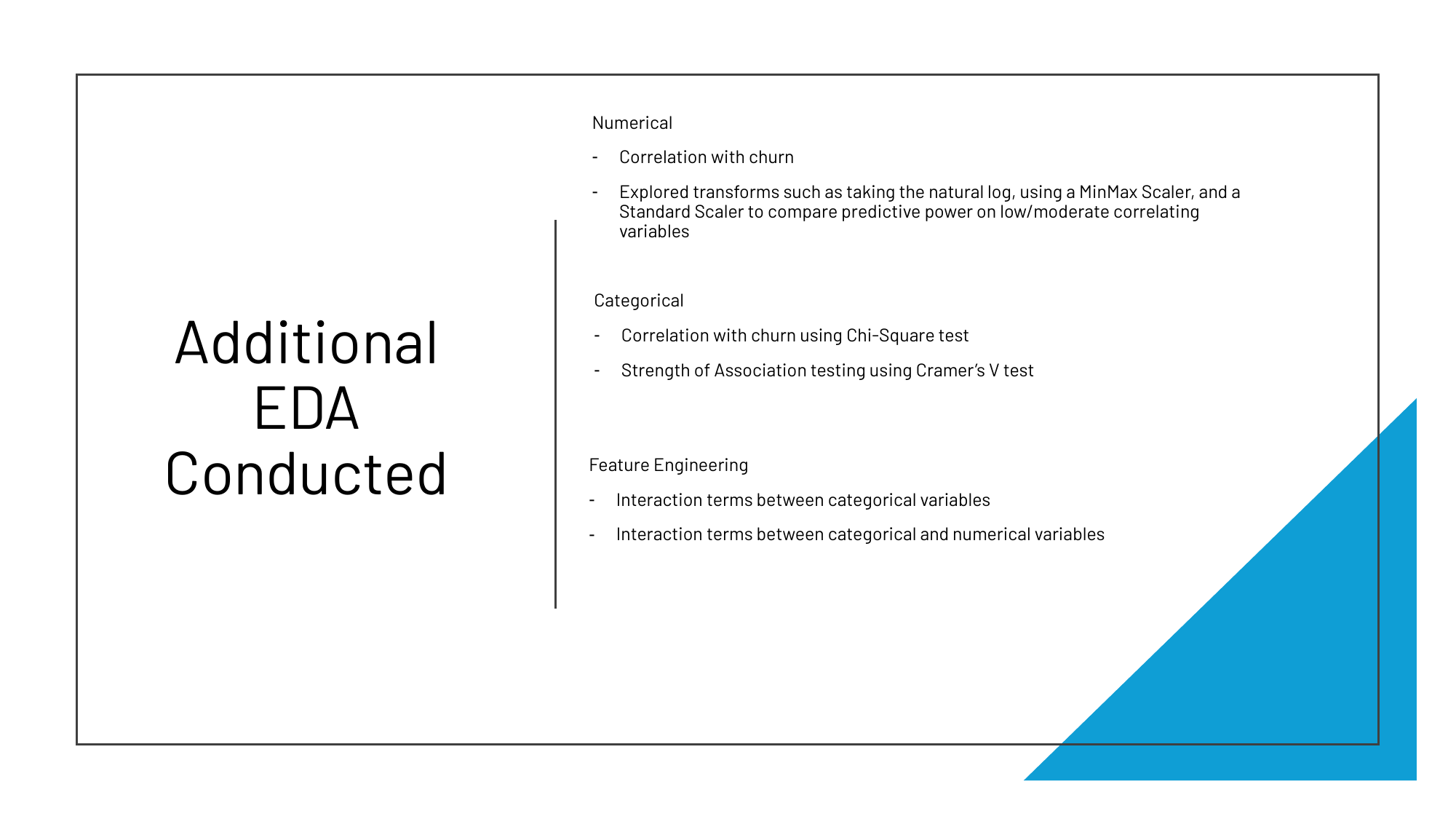

Numerical
Correlation with churn
Explored transforms such as taking the natural log, using a MinMax Scaler, and a Standard Scaler to compare predictive power on low/moderate correlating variables
# Additional EDA Conducted
Categorical
Correlation with churn using Chi-Square test
Strength of Association testing using Cramer’s V test

Feature Engineering
Interaction terms between categorical variables
Interaction terms between categorical and numerical variables